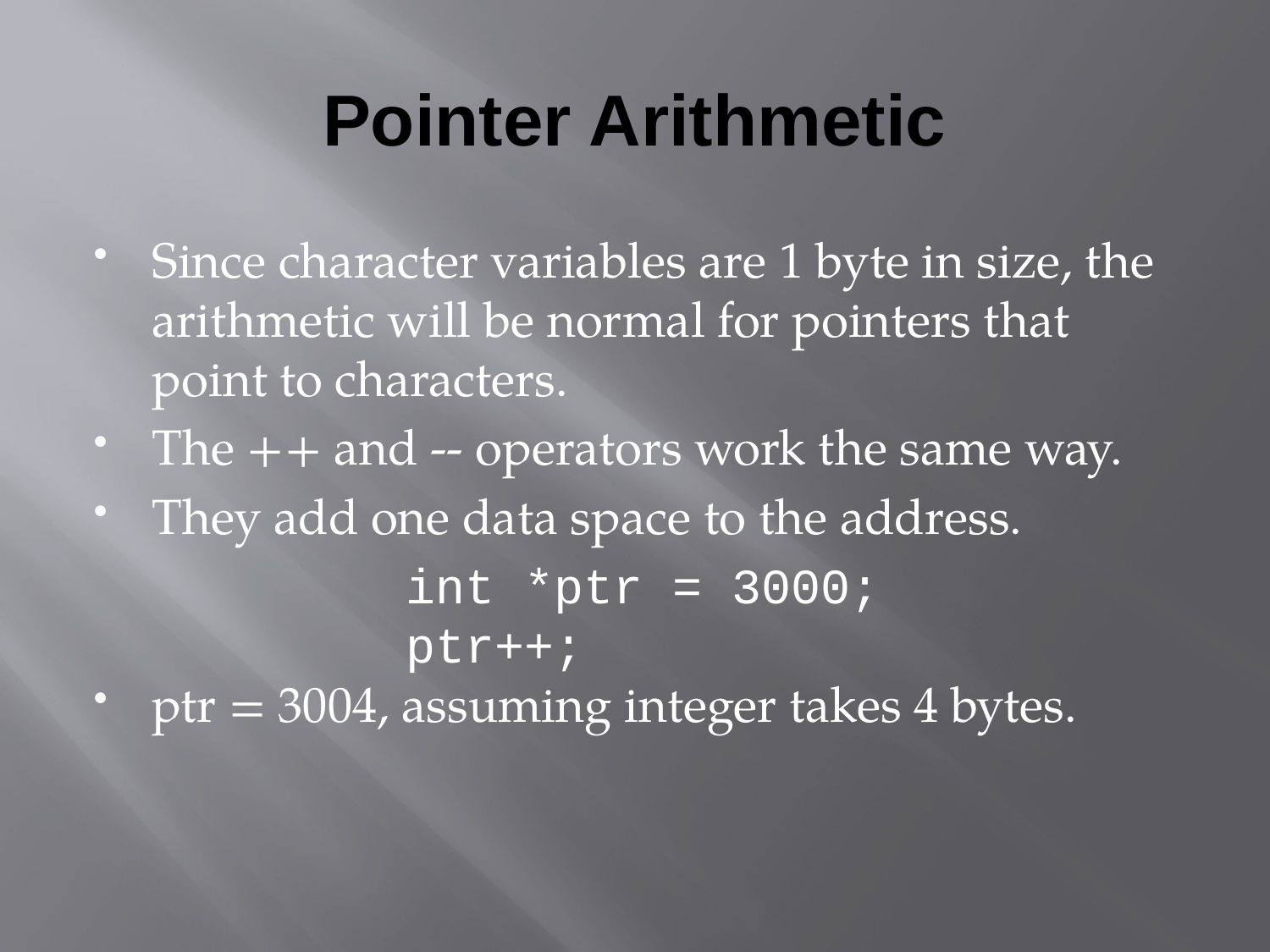

# Pointer Arithmetic
Since character variables are 1 byte in size, the arithmetic will be normal for pointers that point to characters.
The ++ and -- operators work the same way.
They add one data space to the address.
			int *ptr = 3000;
			ptr++;
ptr = 3004, assuming integer takes 4 bytes.